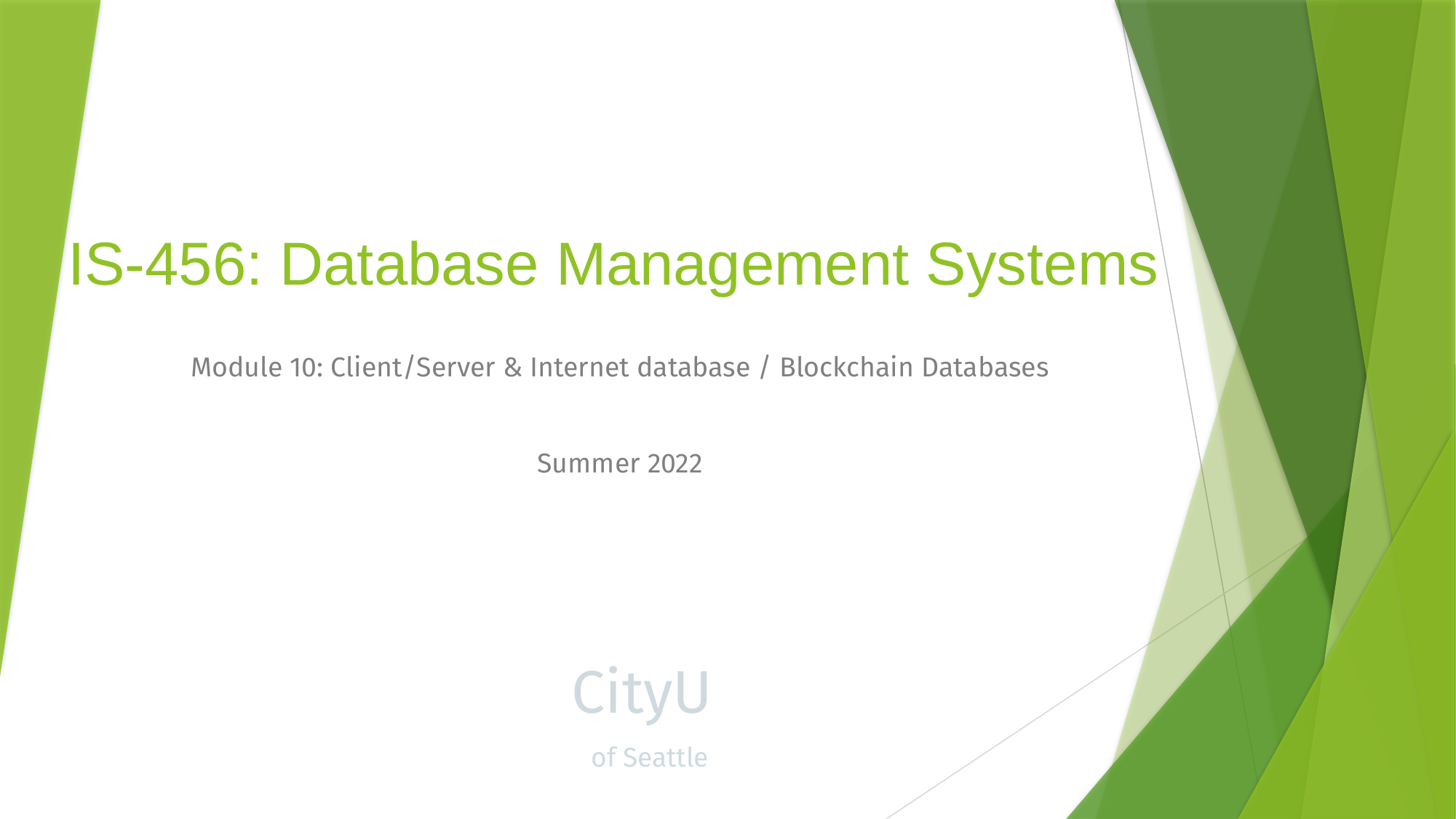

# IS-456: Database Management Systems
Module 10: Client/Server & Internet database / Blockchain Databases

Summer 2022

CityU
of Seattle